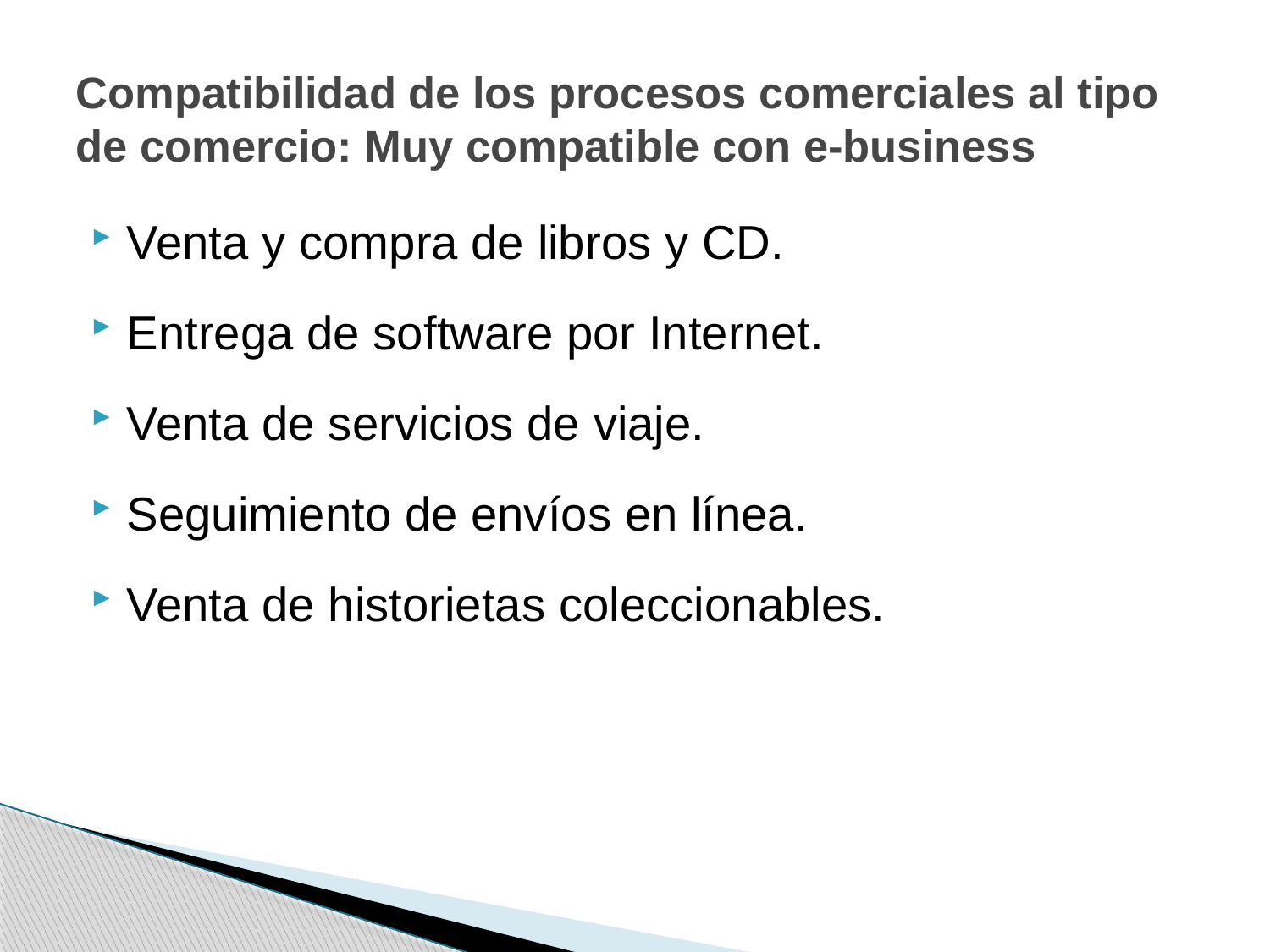

# Compatibilidad de los procesos comerciales al tipo de comercio: Muy compatible con e-business
Venta y compra de libros y CD.
Entrega de software por Internet.
Venta de servicios de viaje.
Seguimiento de envíos en línea.
Venta de historietas coleccionables.